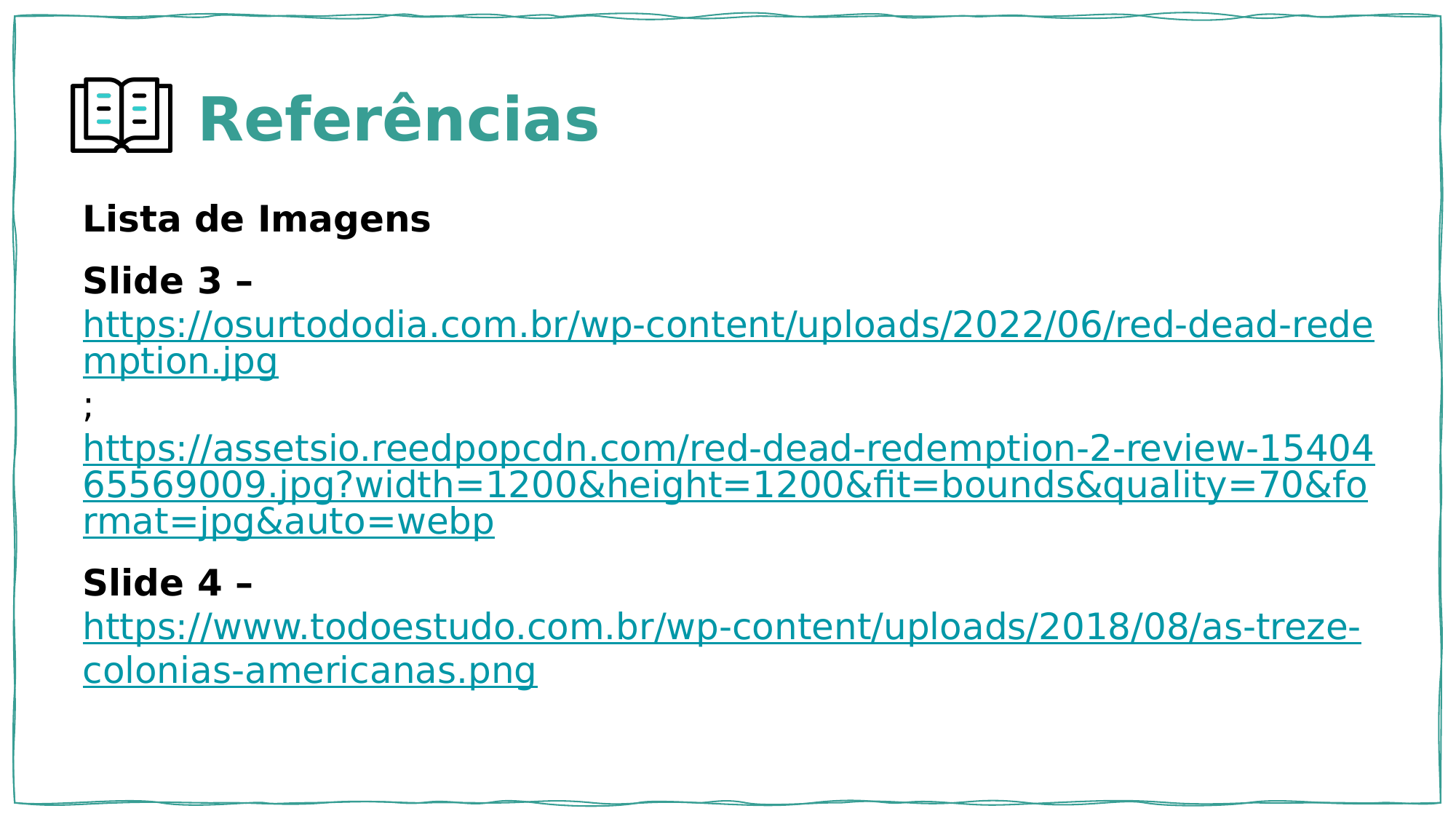

Lista de Imagens
Slide 3 – https://osurtododia.com.br/wp-content/uploads/2022/06/red-dead-redemption.jpg; https://assetsio.reedpopcdn.com/red-dead-redemption-2-review-1540465569009.jpg?width=1200&height=1200&fit=bounds&quality=70&format=jpg&auto=webp
Slide 4 – https://www.todoestudo.com.br/wp-content/uploads/2018/08/as-treze-colonias-americanas.png